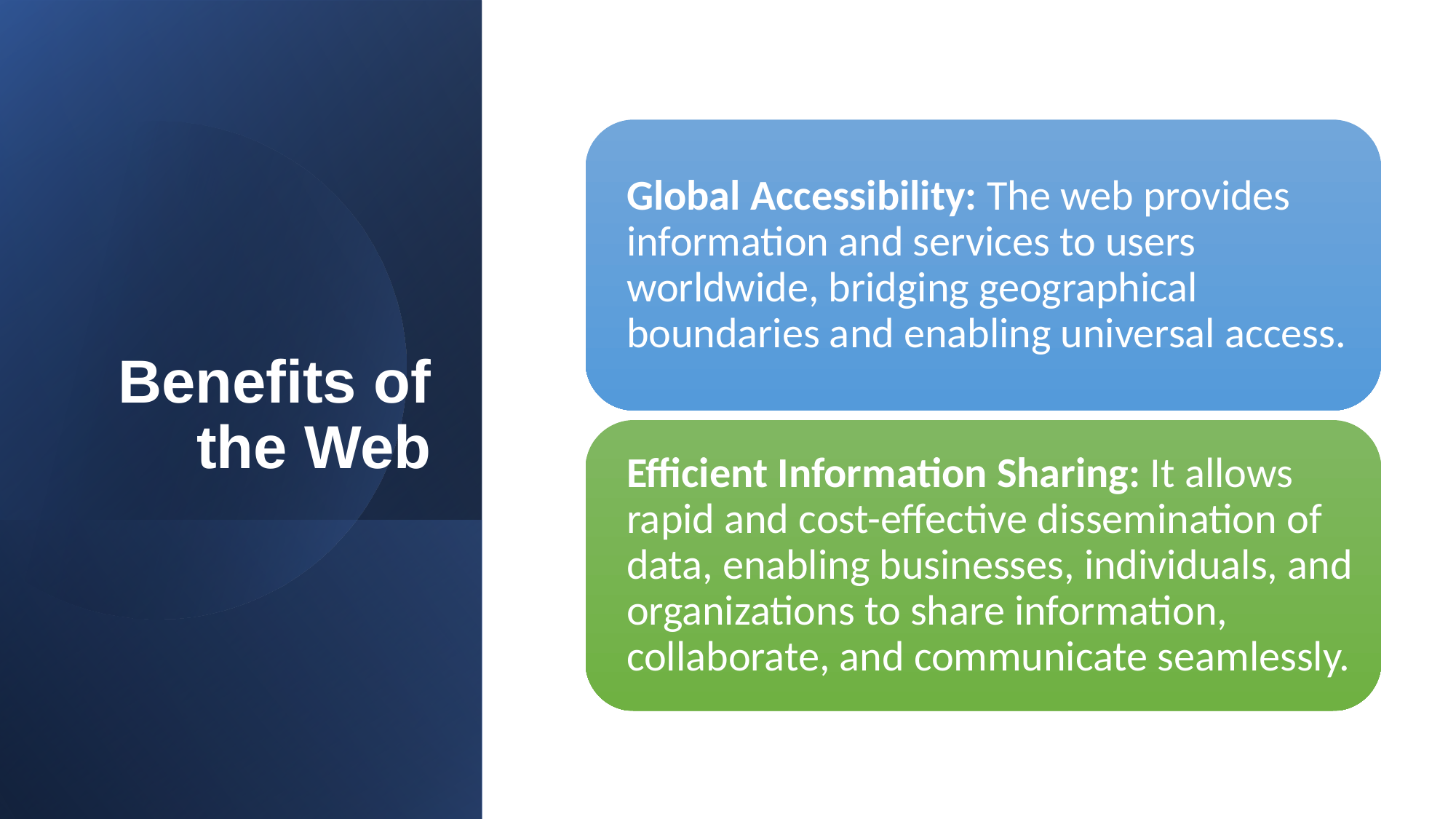

Global Accessibility: The web provides information and services to users worldwide, bridging geographical boundaries and enabling universal access.
Efficient Information Sharing: It allows rapid and cost-effective dissemination of data, enabling businesses, individuals, and organizations to share information, collaborate, and communicate seamlessly.

# Benefits of the Web